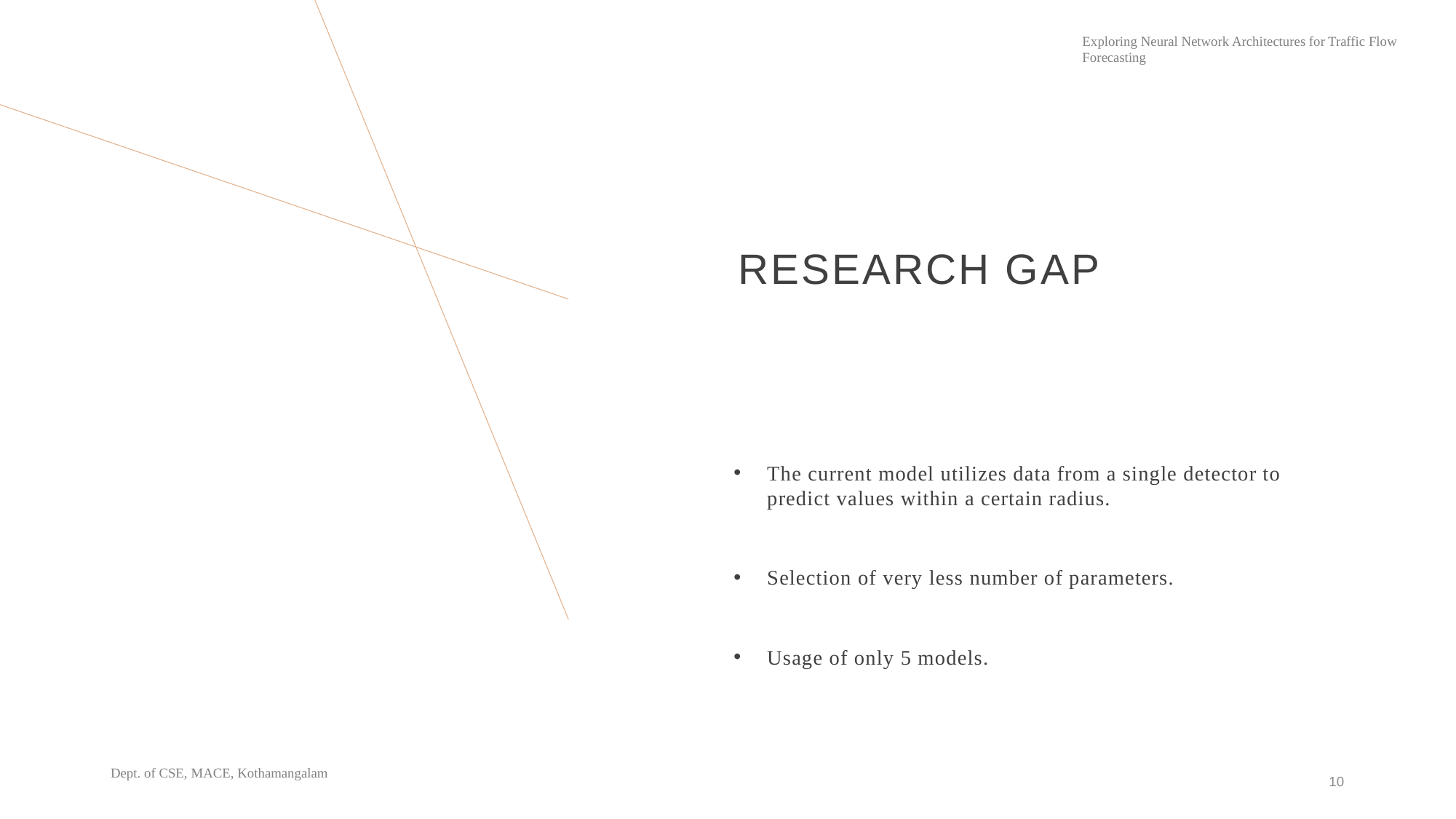

# Research gap
The current model utilizes data from a single detector to predict values within a certain radius.

Selection of very less number of parameters.

Usage of only 5 models.

10